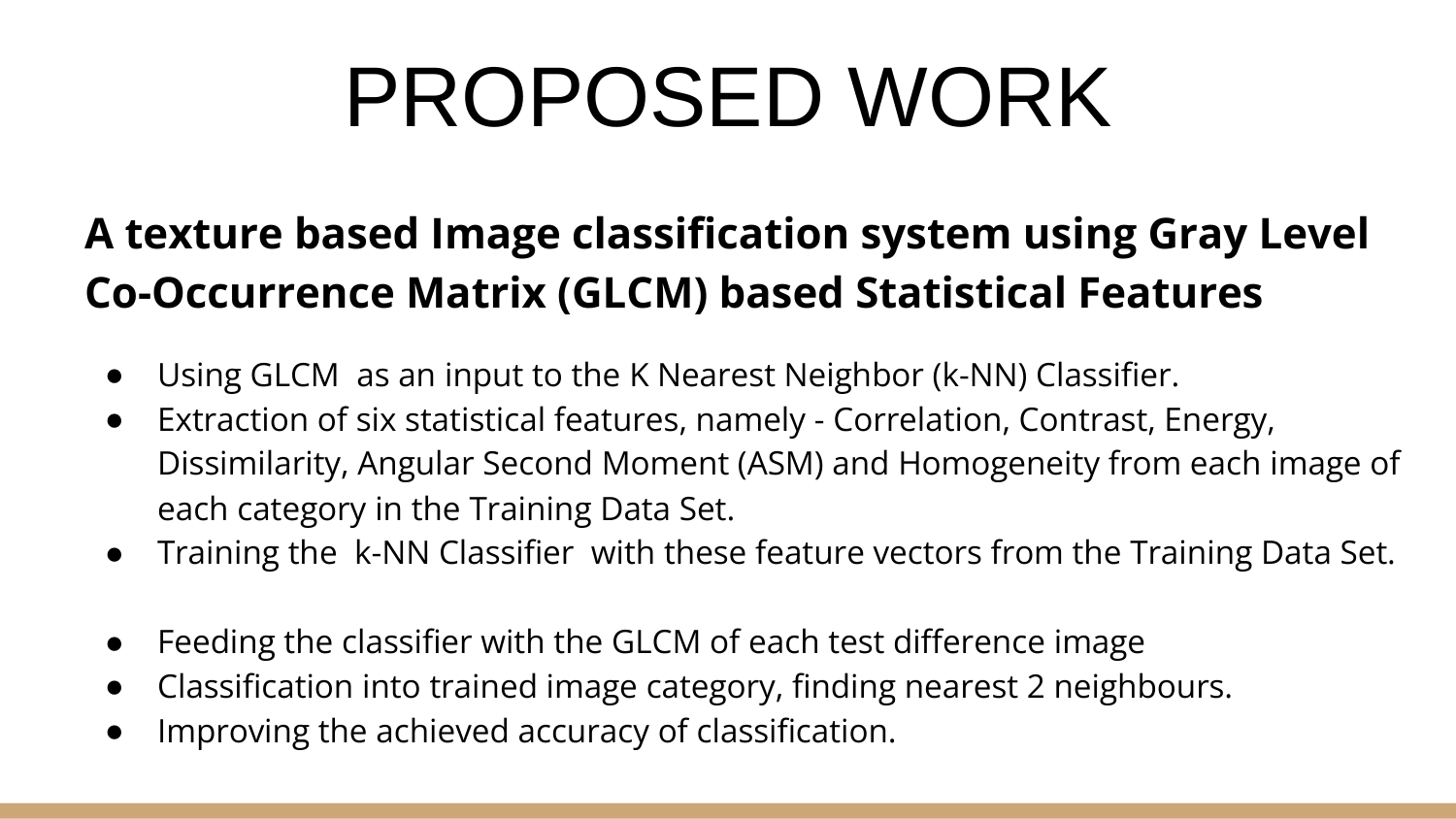

# PROPOSED WORK
A texture based Image classification system using Gray Level Co-Occurrence Matrix (GLCM) based Statistical Features
Using GLCM  as an input to the K Nearest Neighbor (k-NN) Classifier.
Extraction of six statistical features, namely - Correlation, Contrast, Energy, Dissimilarity, Angular Second Moment (ASM) and Homogeneity from each image of each category in the Training Data Set.
Training the  k-NN Classifier  with these feature vectors from the Training Data Set.
Feeding the classifier with the GLCM of each test difference image
Classification into trained image category, finding nearest 2 neighbours.
Improving the achieved accuracy of classification.